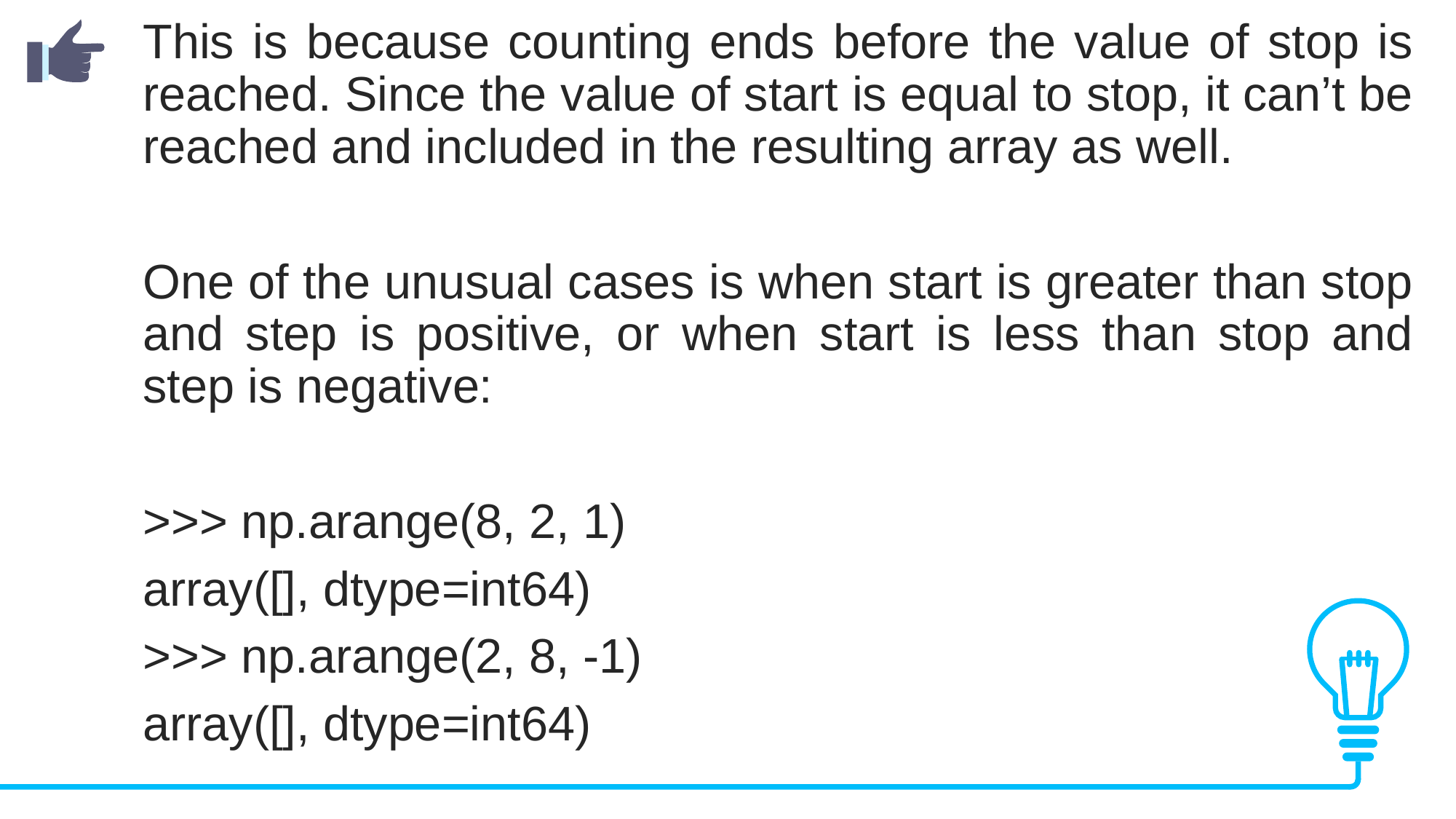

This is because counting ends before the value of stop is reached. Since the value of start is equal to stop, it can’t be reached and included in the resulting array as well.

One of the unusual cases is when start is greater than stop and step is positive, or when start is less than stop and step is negative:

>>> np.arange(8, 2, 1)
array([], dtype=int64)
>>> np.arange(2, 8, -1)
array([], dtype=int64)